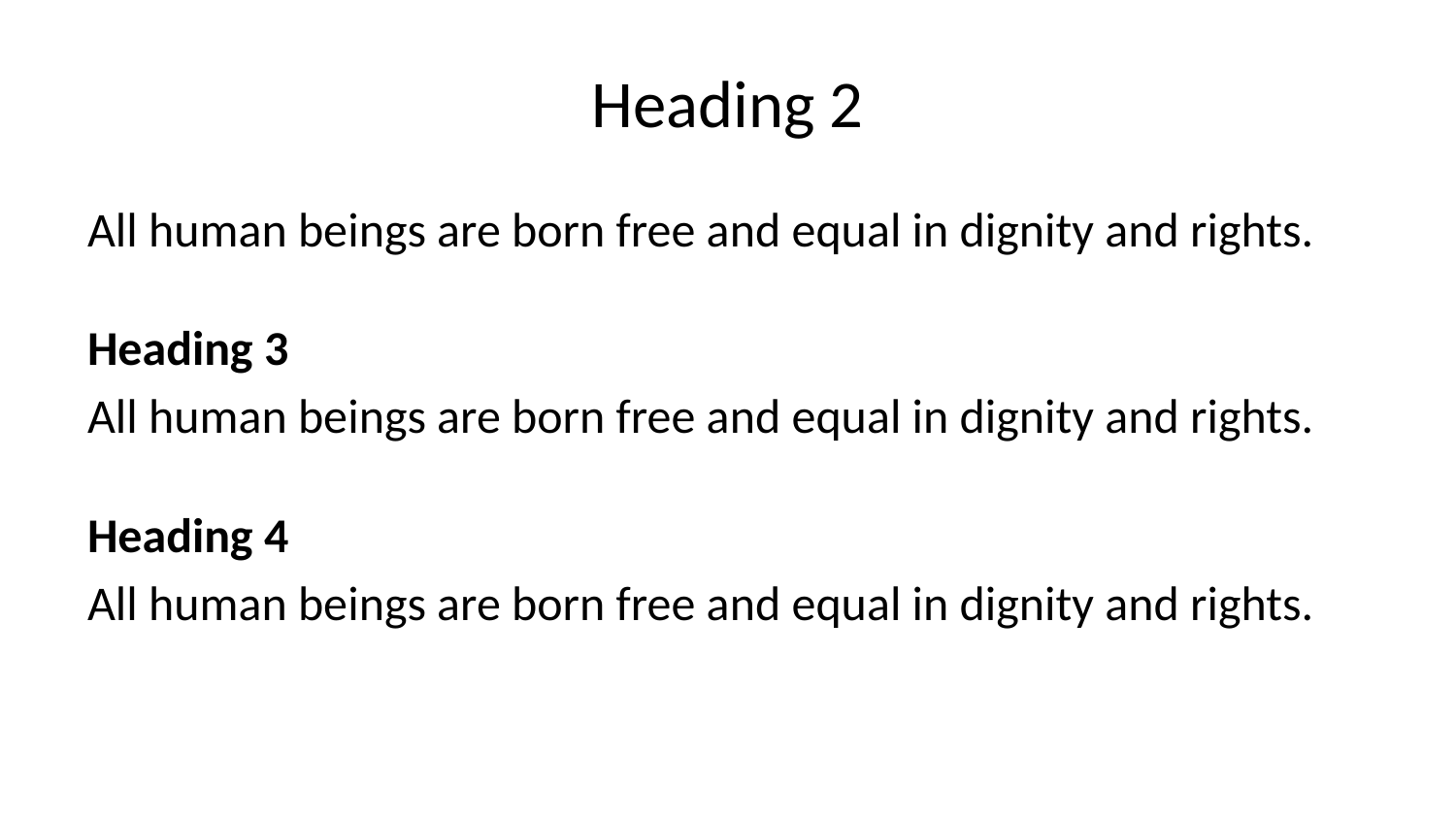

# Heading 2
All human beings are born free and equal in dignity and rights.
Heading 3
All human beings are born free and equal in dignity and rights.
Heading 4
All human beings are born free and equal in dignity and rights.